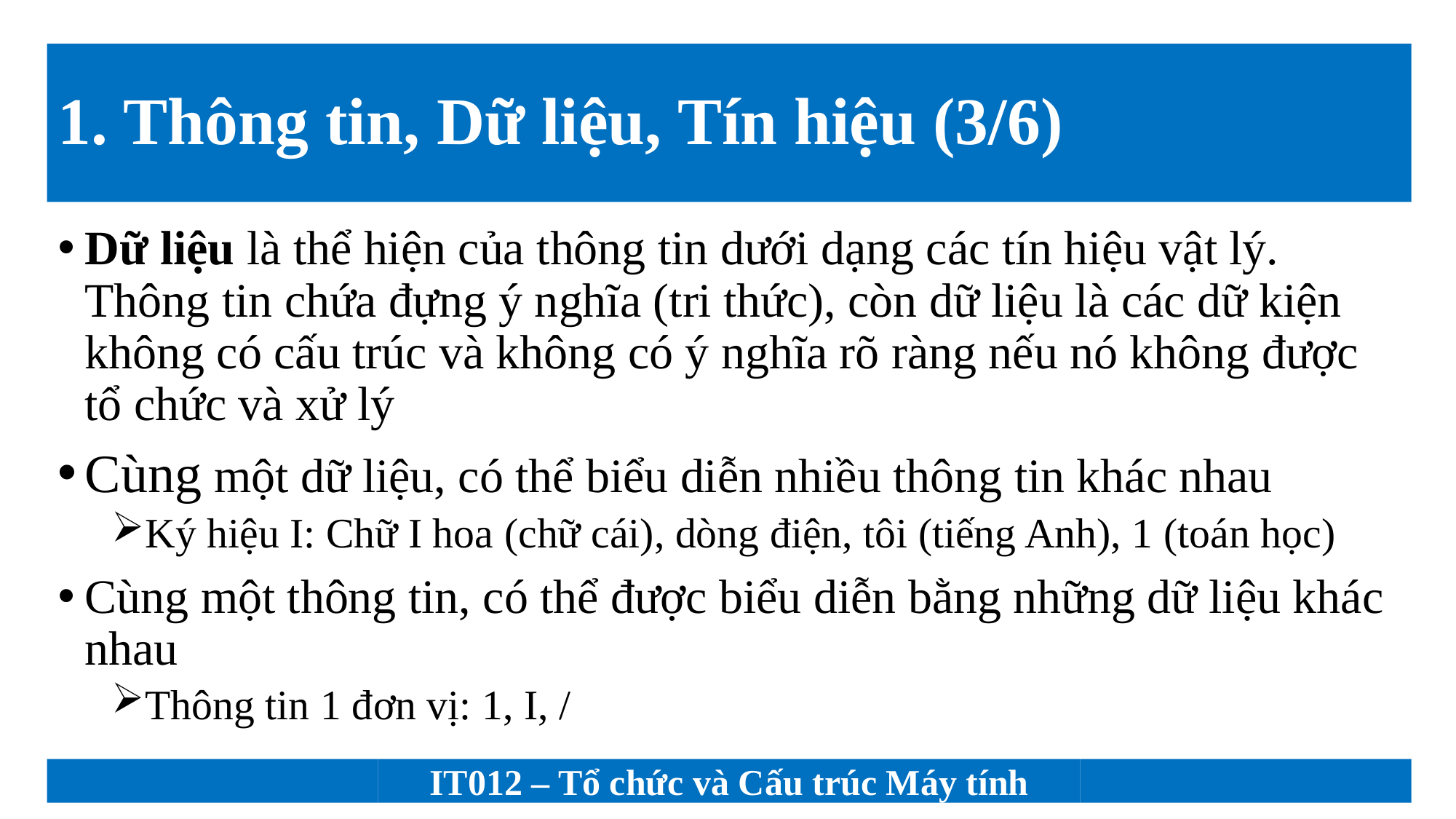

# 1. Thông tin, Dữ liệu, Tín hiệu (3/6)
Dữ liệu là thể hiện của thông tin dưới dạng các tín hiệu vật lý. Thông tin chứa đựng ý nghĩa (tri thức), còn dữ liệu là các dữ kiện không có cấu trúc và không có ý nghĩa rõ ràng nếu nó không được tổ chức và xử lý
Cùng một dữ liệu, có thể biểu diễn nhiều thông tin khác nhau
Ký hiệu I: Chữ I hoa (chữ cái), dòng điện, tôi (tiếng Anh), 1 (toán học)
Cùng một thông tin, có thể được biểu diễn bằng những dữ liệu khác nhau
Thông tin 1 đơn vị: 1, I, /

6